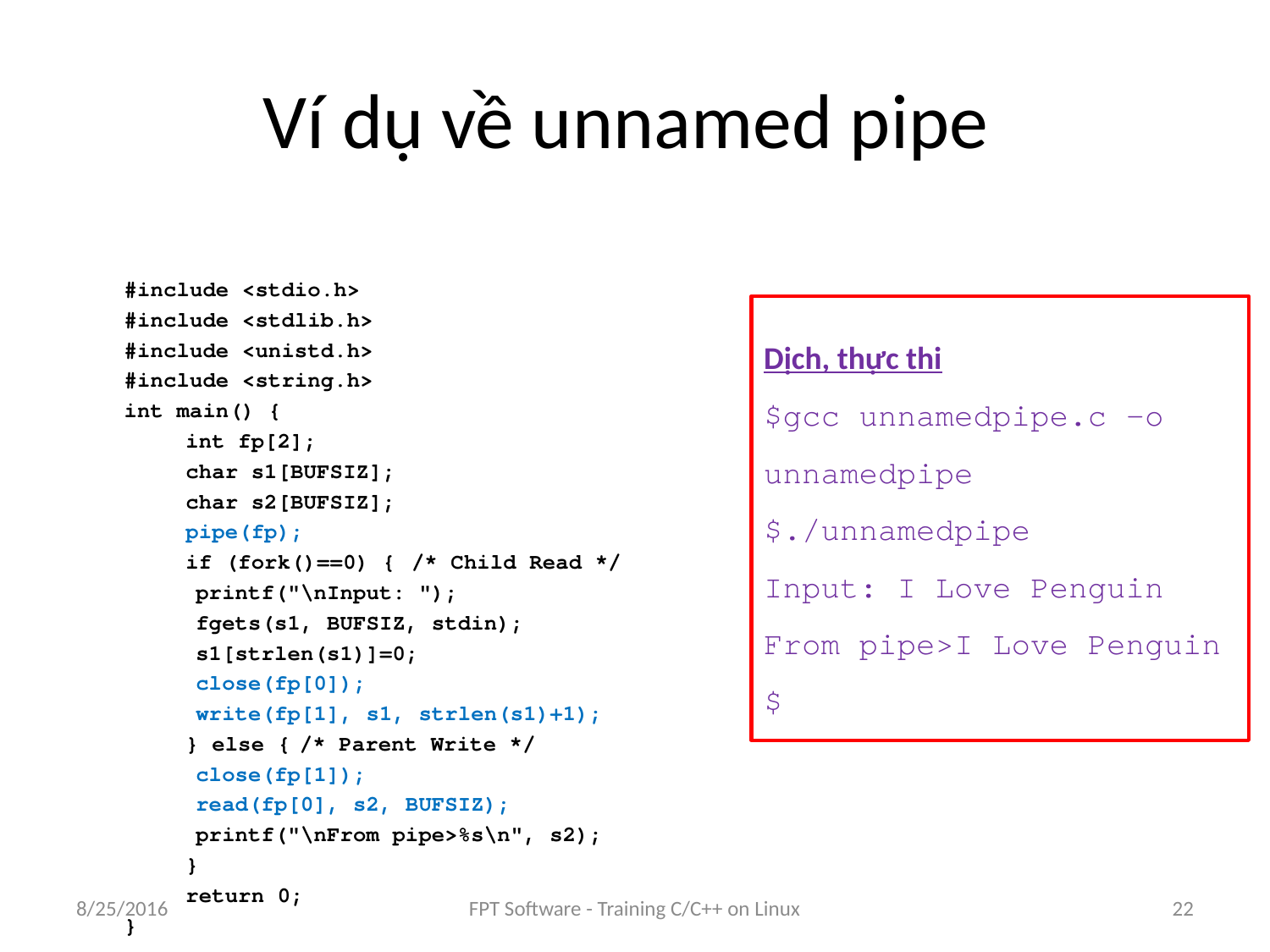

# Ví dụ về unnamed pipe
#include <stdio.h>
#include <stdlib.h>
#include <unistd.h>
#include <string.h>
int main() {
int fp[2];
char s1[BUFSIZ];
char s2[BUFSIZ];
pipe(fp);
if (fork()==0) { 	/* Child Read */
printf("\nInput: ");
fgets(s1, BUFSIZ, stdin);
s1[strlen(s1)]=0;
close(fp[0]);
write(fp[1], s1, strlen(s1)+1);
} else {		/* Parent Write */
close(fp[1]);
read(fp[0], s2, BUFSIZ);
printf("\nFrom pipe>%s\n", s2);
}
return 0;
}

Dịch, thực thi
$gcc unnamedpipe.c -o unnamedpipe
$./unnamedpipe
Input: I Love Penguin
From pipe>I Love Penguin
$
8/25/2016
FPT Software - Training C/C++ on Linux
22